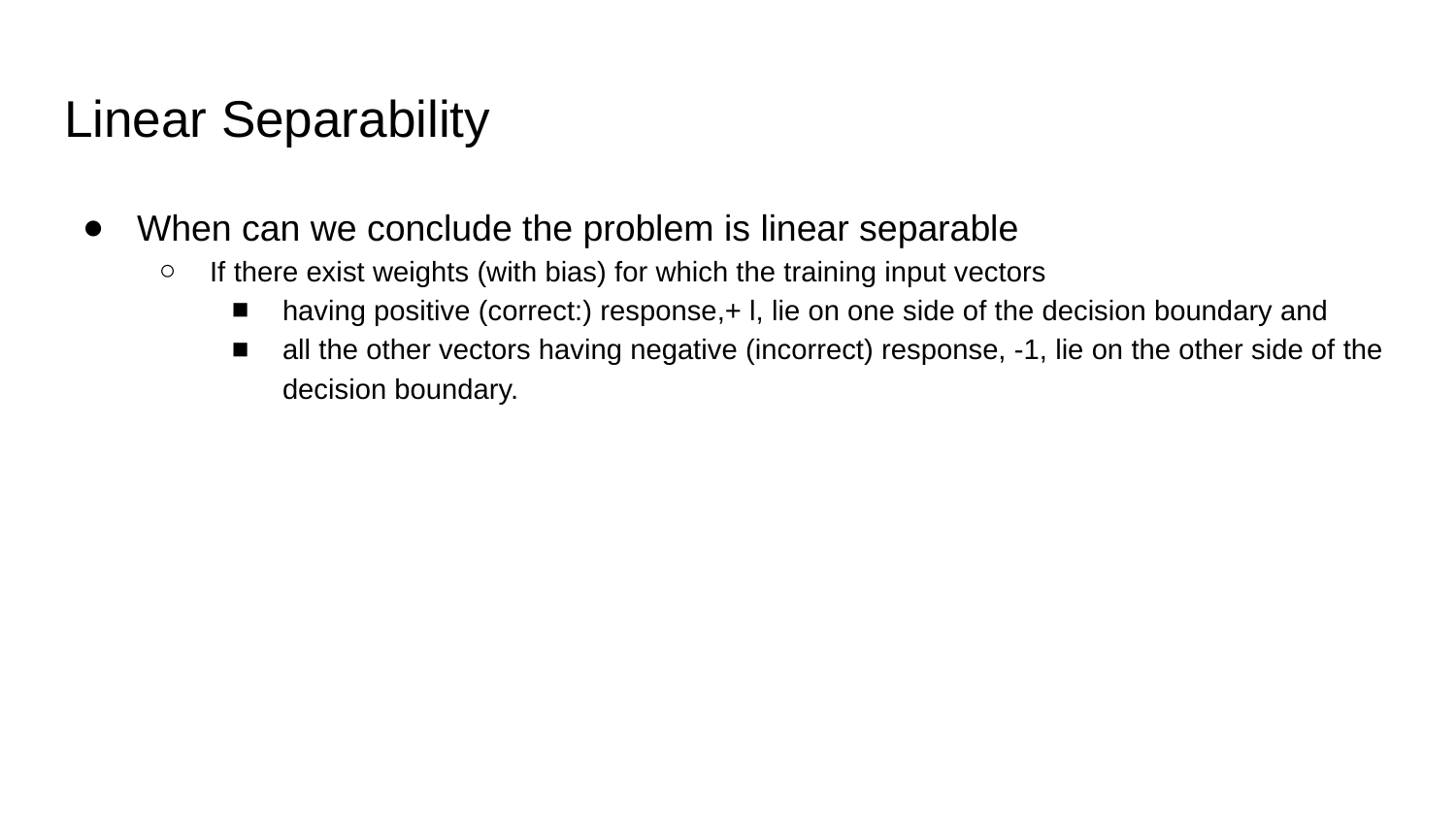

# Linear Separability

When can we conclude the problem is linear separable
If there exist weights (with bias) for which the training input vectors
having positive (correct:) response,+ l, lie on one side of the decision boundary and
all the other vectors having negative (incorrect) response, -1, lie on the other side of the decision boundary.